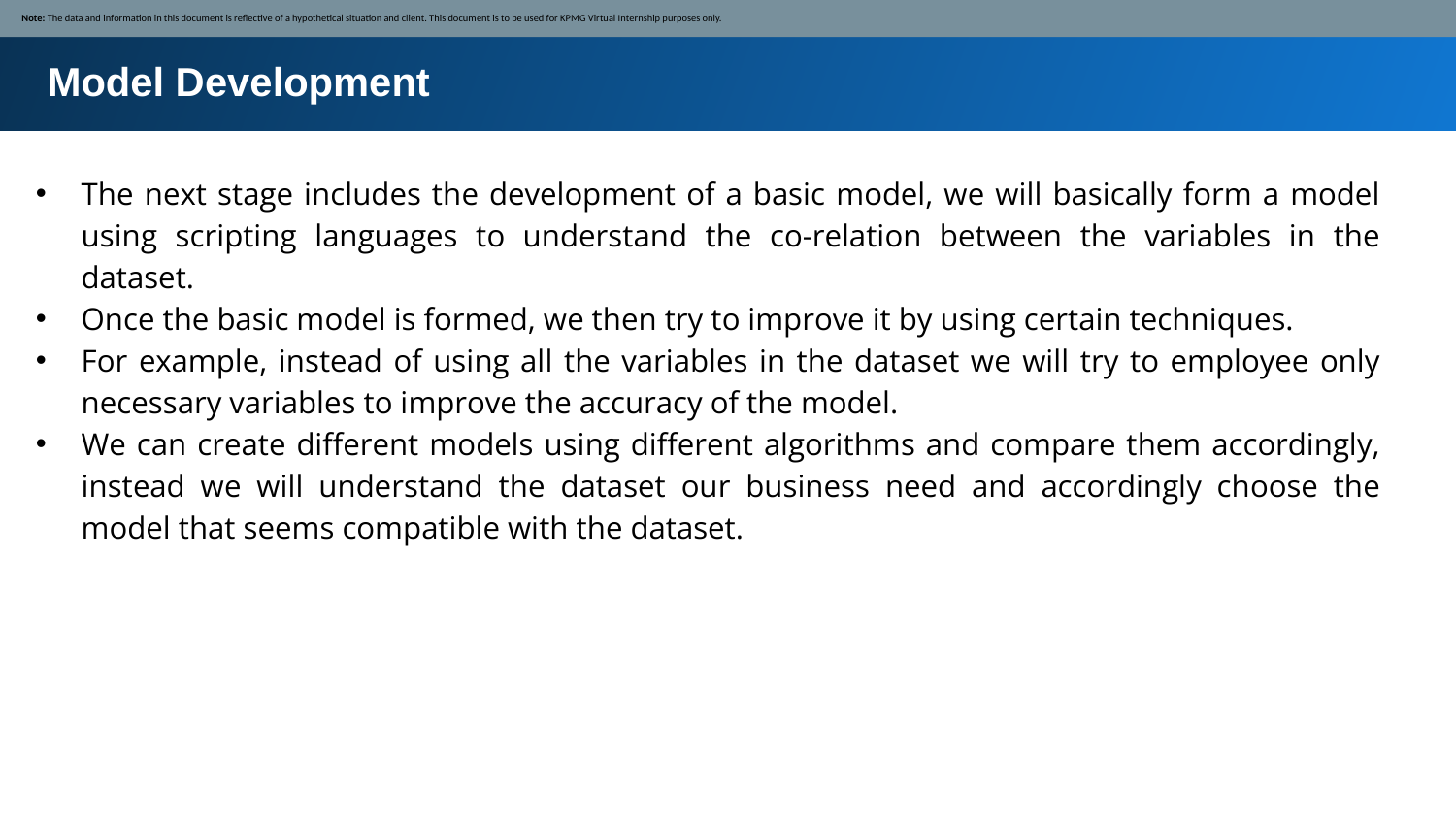

Note: The data and information in this document is reflective of a hypothetical situation and client. This document is to be used for KPMG Virtual Internship purposes only.
Model Development
The next stage includes the development of a basic model, we will basically form a model using scripting languages to understand the co-relation between the variables in the dataset.
Once the basic model is formed, we then try to improve it by using certain techniques.
For example, instead of using all the variables in the dataset we will try to employee only necessary variables to improve the accuracy of the model.
We can create different models using different algorithms and compare them accordingly, instead we will understand the dataset our business need and accordingly choose the model that seems compatible with the dataset.